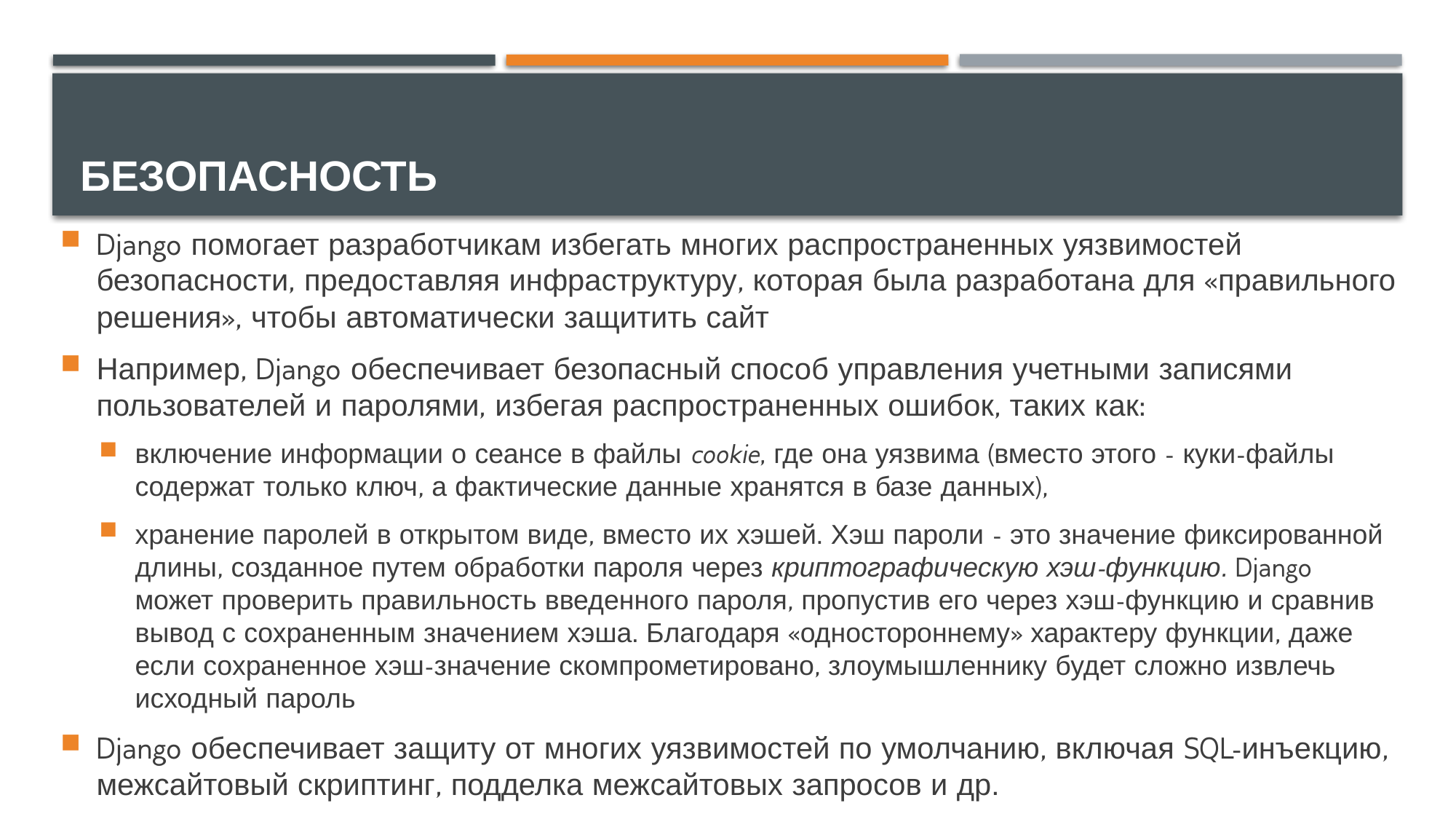

# Безопасность
Django помогает разработчикам избегать многих распространенных уязвимостей безопасности, предоставляя инфраструктуру, которая была разработана для «правильного решения», чтобы автоматически защитить сайт
Например, Django обеспечивает безопасный способ управления учетными записями пользователей и паролями, избегая распространенных ошибок, таких как:
включение информации о сеансе в файлы cookie, где она уязвима (вместо этого - куки-файлы содержат только ключ, а фактические данные хранятся в базе данных),
хранение паролей в открытом виде, вместо их хэшей. Хэш пароли - это значение фиксированной длины, созданное путем обработки пароля через криптографическую хэш-функцию. Django может проверить правильность введенного пароля, пропустив его через хэш-функцию и сравнив вывод с сохраненным значением хэша. Благодаря «одностороннему» характеру функции, даже если сохраненное хэш-значение скомпрометировано, злоумышленнику будет сложно извлечь исходный пароль
Django обеспечивает защиту от многих уязвимостей по умолчанию, включая SQL-инъекцию, межсайтовый скриптинг, подделка межсайтовых запросов и др.